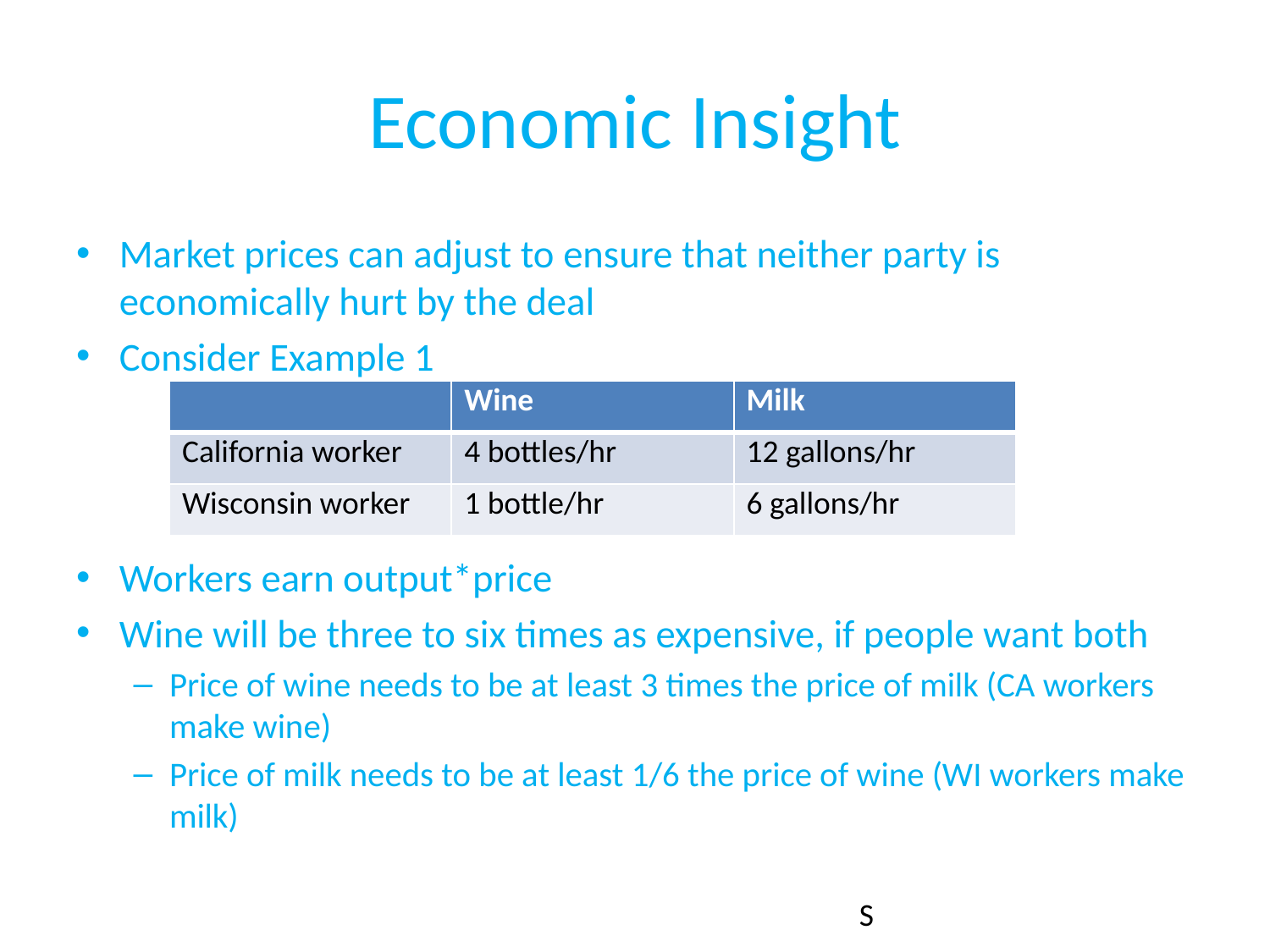

# Economic Insight
Market prices can adjust to ensure that neither party is economically hurt by the deal
Consider Example 1

Workers earn output*price
Wine will be three to six times as expensive, if people want both
Price of wine needs to be at least 3 times the price of milk (CA workers make wine)
Price of milk needs to be at least 1/6 the price of wine (WI workers make milk)
|  | Wine | Milk |
| --- | --- | --- |
| California worker | 4 bottles/hr | 12 gallons/hr |
| Wisconsin worker | 1 bottle/hr | 6 gallons/hr |
S